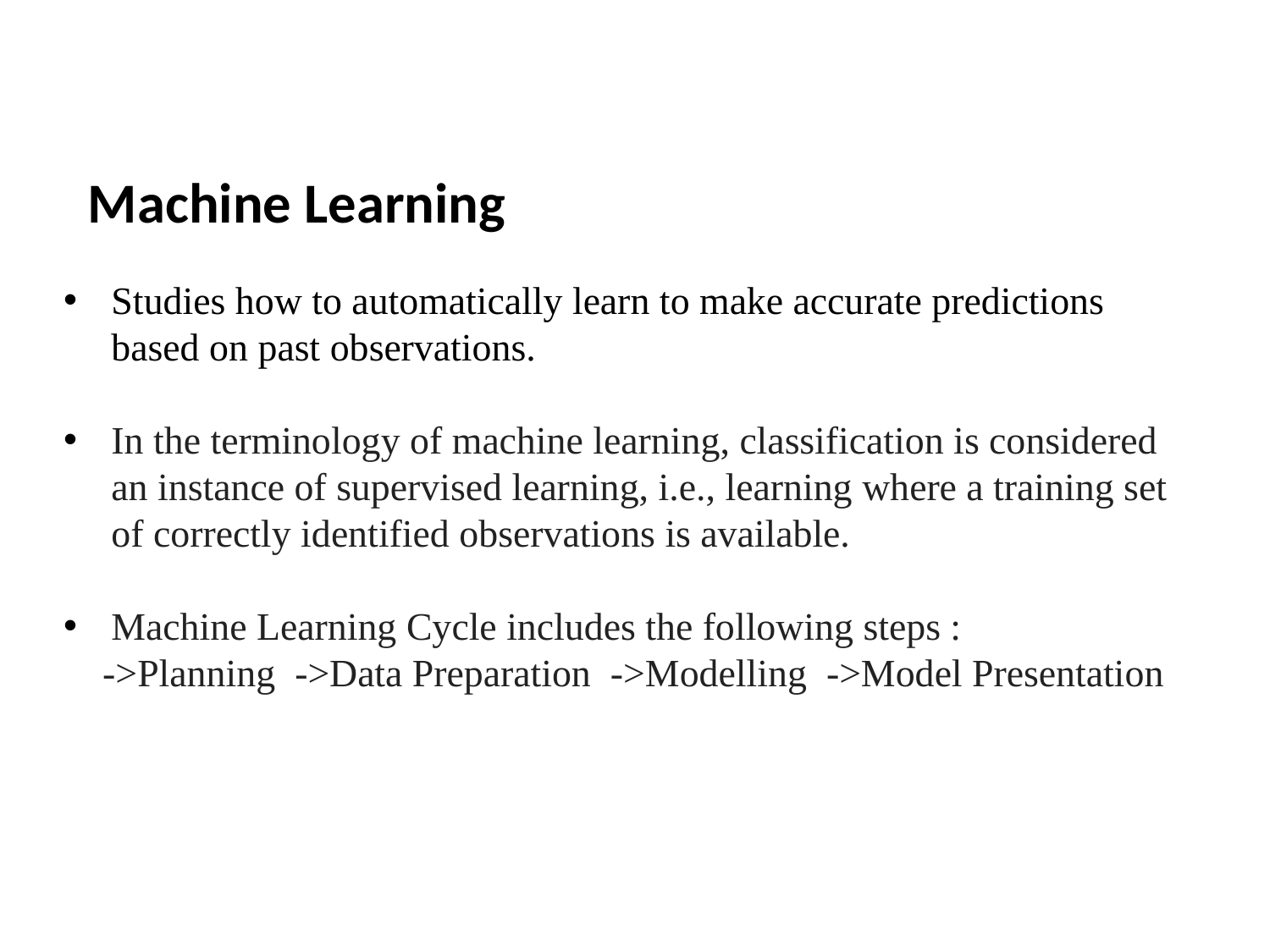

# Machine Learning
Studies how to automatically learn to make accurate predictions based on past observations.

In the terminology of machine learning, classification is considered an instance of supervised learning, i.e., learning where a training set of correctly identified observations is available.

Machine Learning Cycle includes the following steps :
    ->Planning  ->Data Preparation  ->Modelling  ->Model Presentation